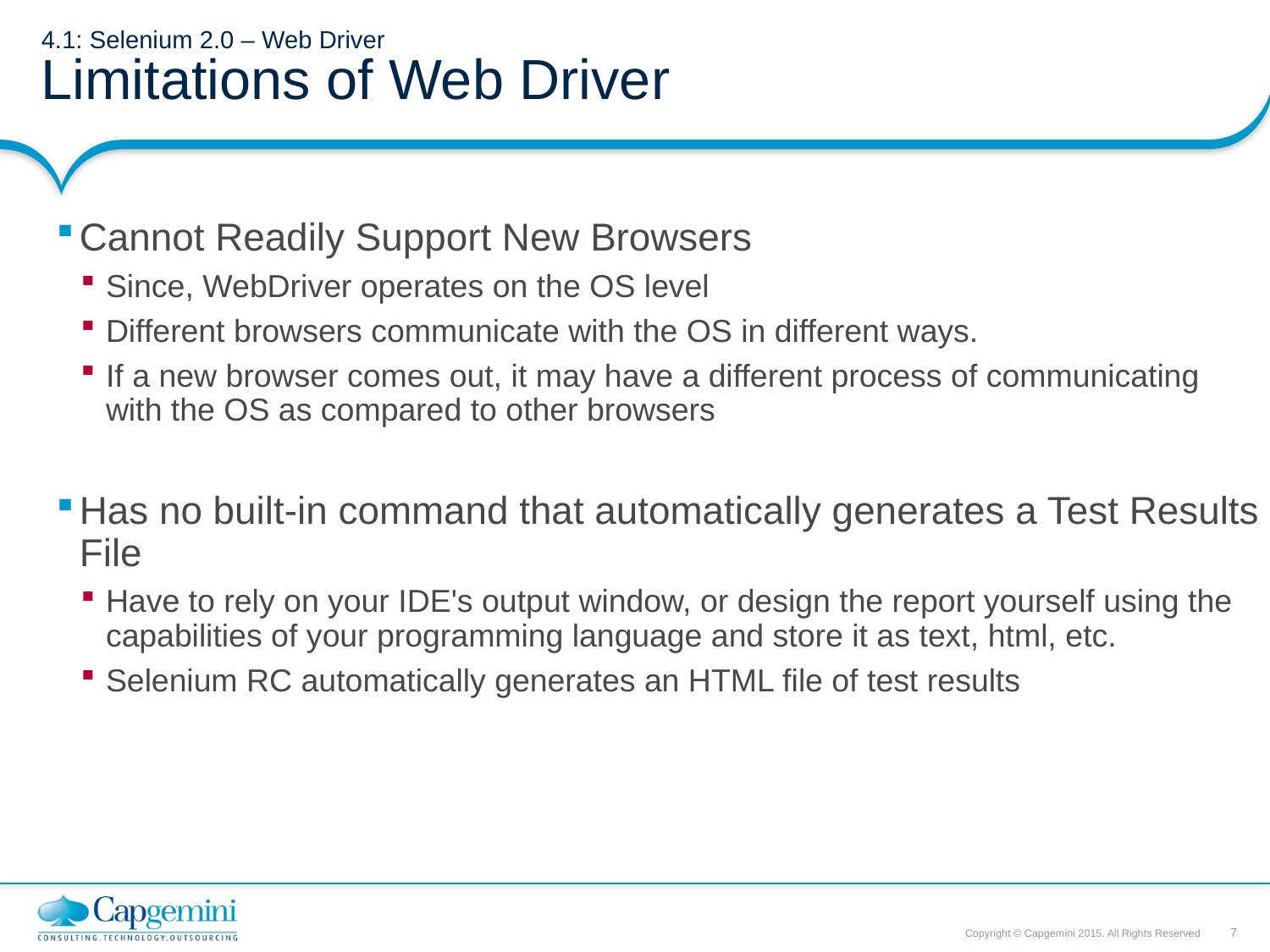

# 4.1: Selenium 2.0 – Web Driver Limitations of Web Driver
Cannot Readily Support New Browsers
Since, WebDriver operates on the OS level
Different browsers communicate with the OS in different ways.
If a new browser comes out, it may have a different process of communicating with the OS as compared to other browsers

Has no built-in command that automatically generates a Test Results File
Have to rely on your IDE's output window, or design the report yourself using the capabilities of your programming language and store it as text, html, etc.
Selenium RC automatically generates an HTML file of test results